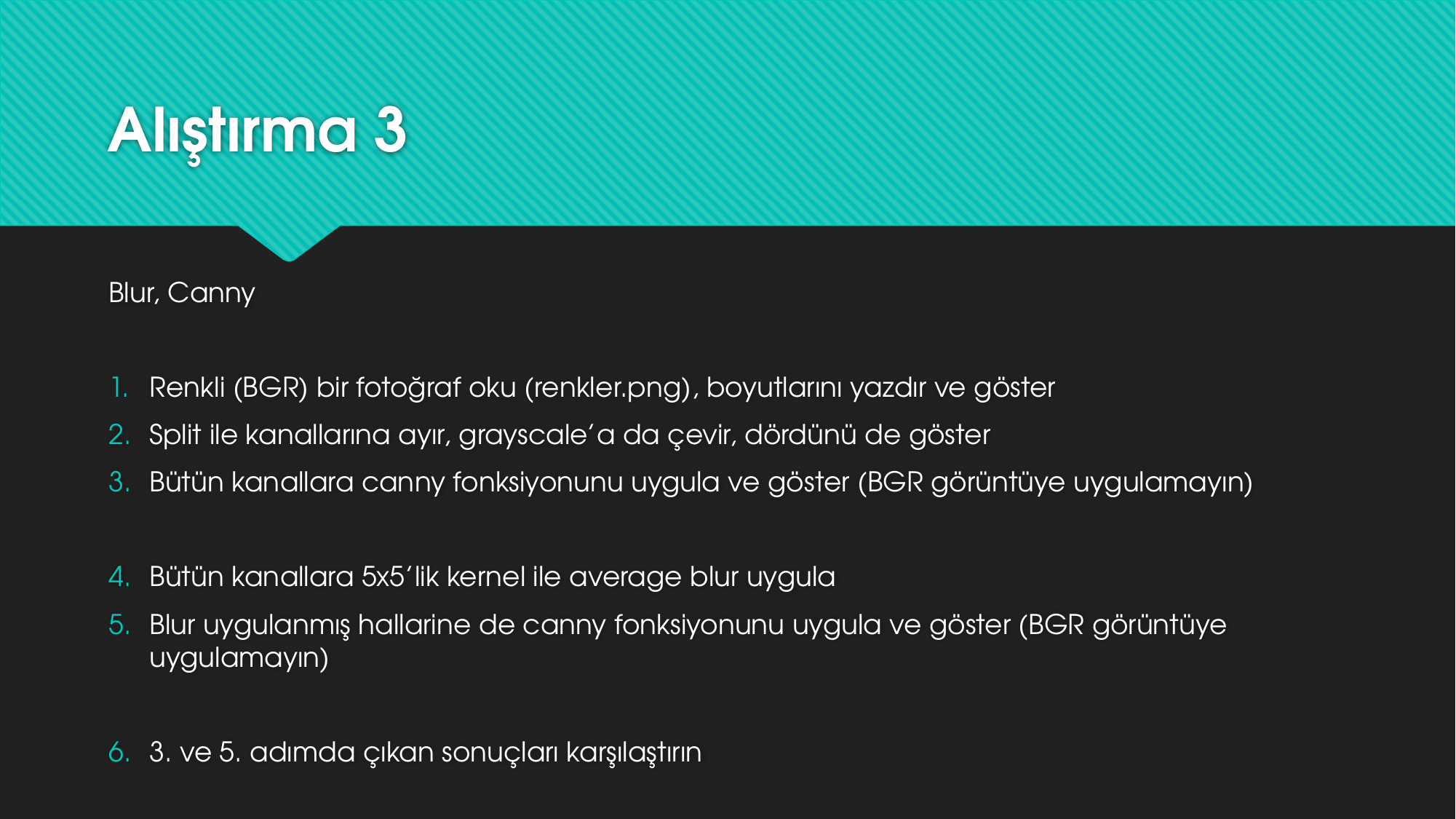

# Alıştırma 3
Blur, Canny

Renkli (BGR) bir fotoğraf oku (renkler.png), boyutlarını yazdır ve göster
Split ile kanallarına ayır, grayscale’a da çevir, dördünü de göster
Bütün kanallara canny fonksiyonunu uygula ve göster (BGR görüntüye uygulamayın)

Bütün kanallara 5x5’lik kernel ile average blur uygula
Blur uygulanmış hallarine de canny fonksiyonunu uygula ve göster (BGR görüntüye uygulamayın)

3. ve 5. adımda çıkan sonuçları karşılaştırın